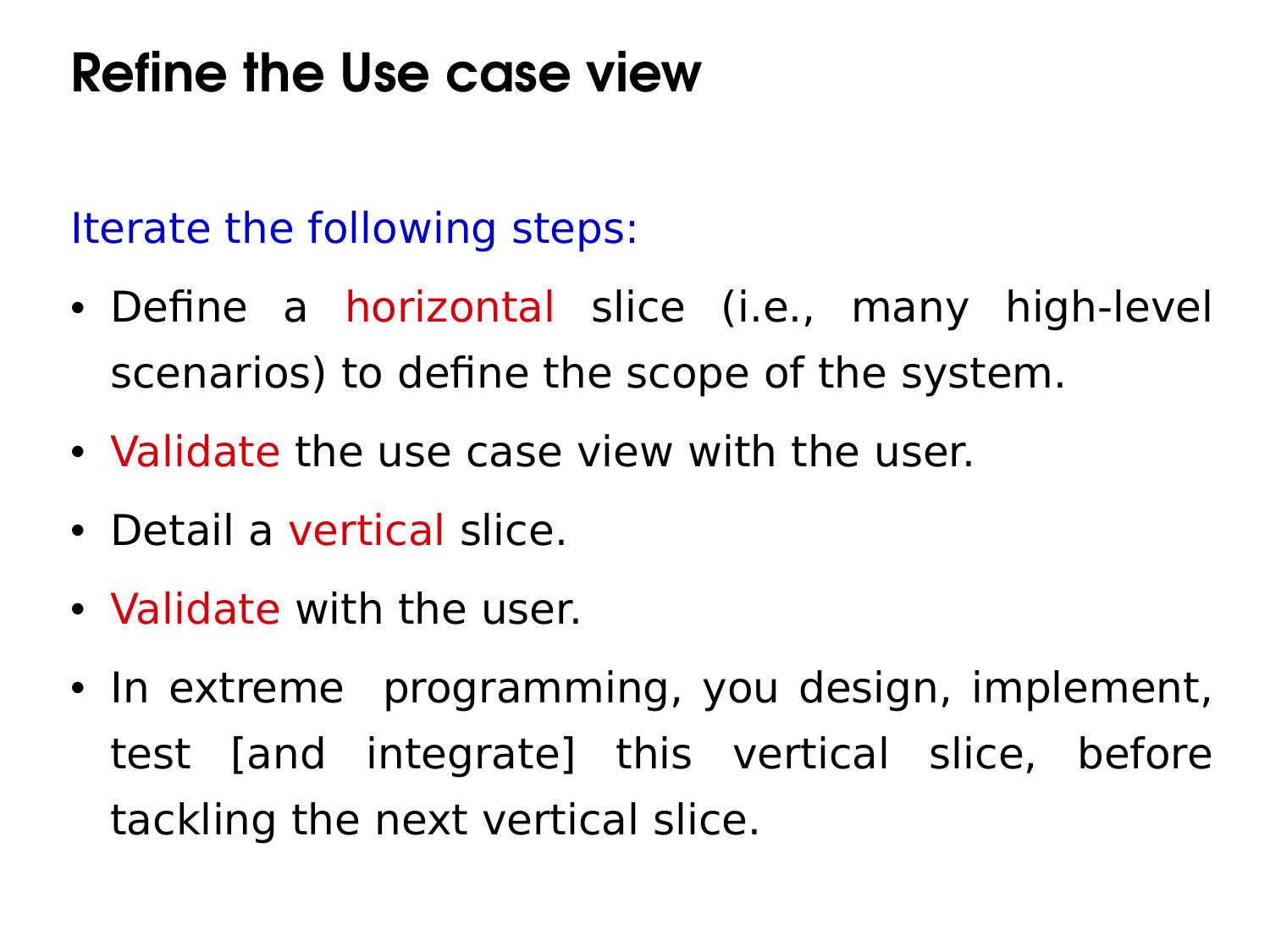

# Refine the Use case view
Iterate the following steps:
Define a horizontal slice (i.e., many high-level scenarios) to define the scope of the system.
Validate the use case view with the user.
Detail a vertical slice.
Validate with the user.
In extreme  programming, you design, implement, test [and integrate] this vertical slice, before tackling the next vertical slice.